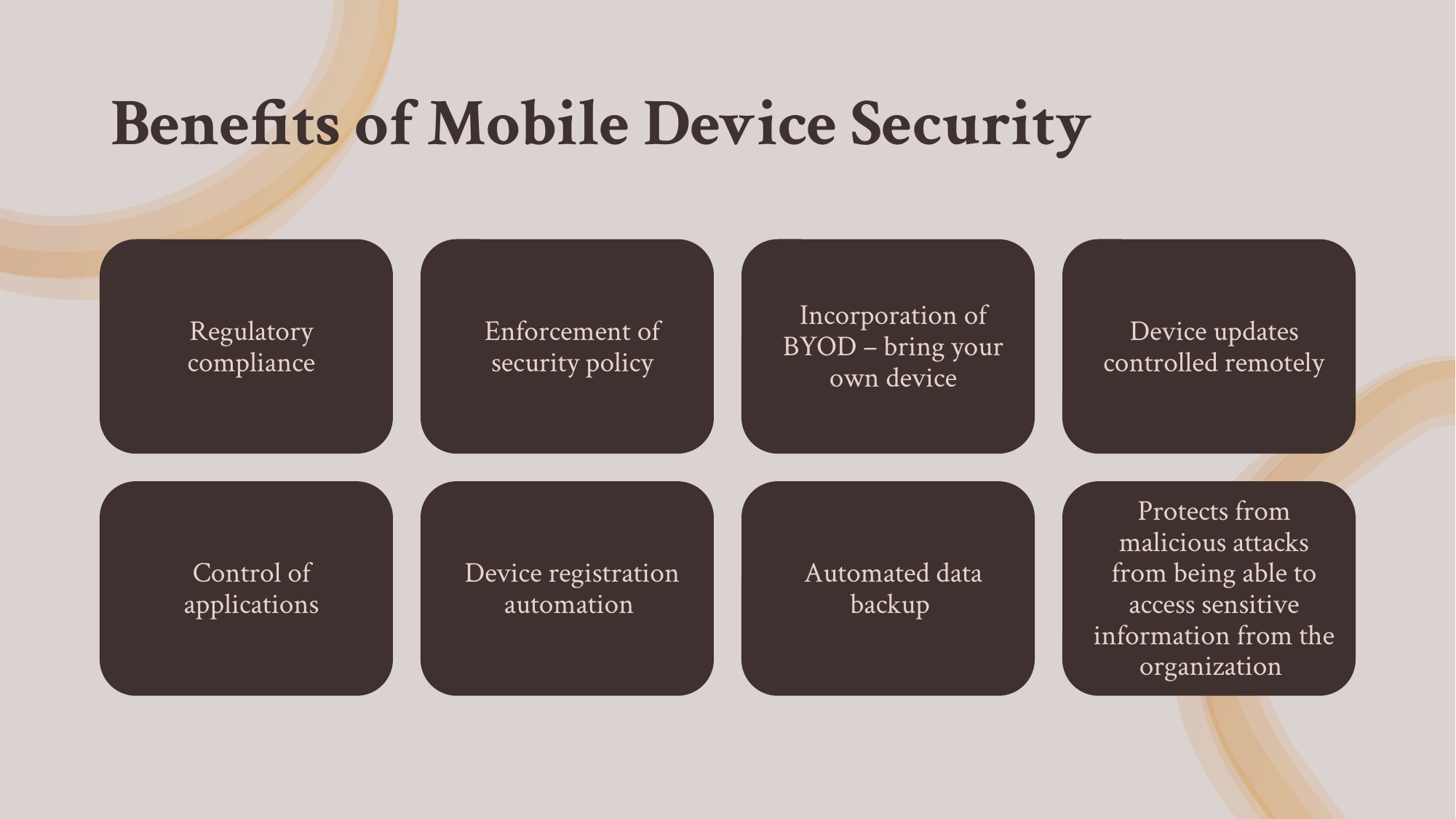

# Benefits of Mobile Device Security
Regulatory compliance
Enforcement of security policy
Incorporation of BYOD – bring your own device
Device updates controlled remotely
Control of applications
Device registration automation
Automated data backup
Protects from malicious attacks from being able to access sensitive information from the organization